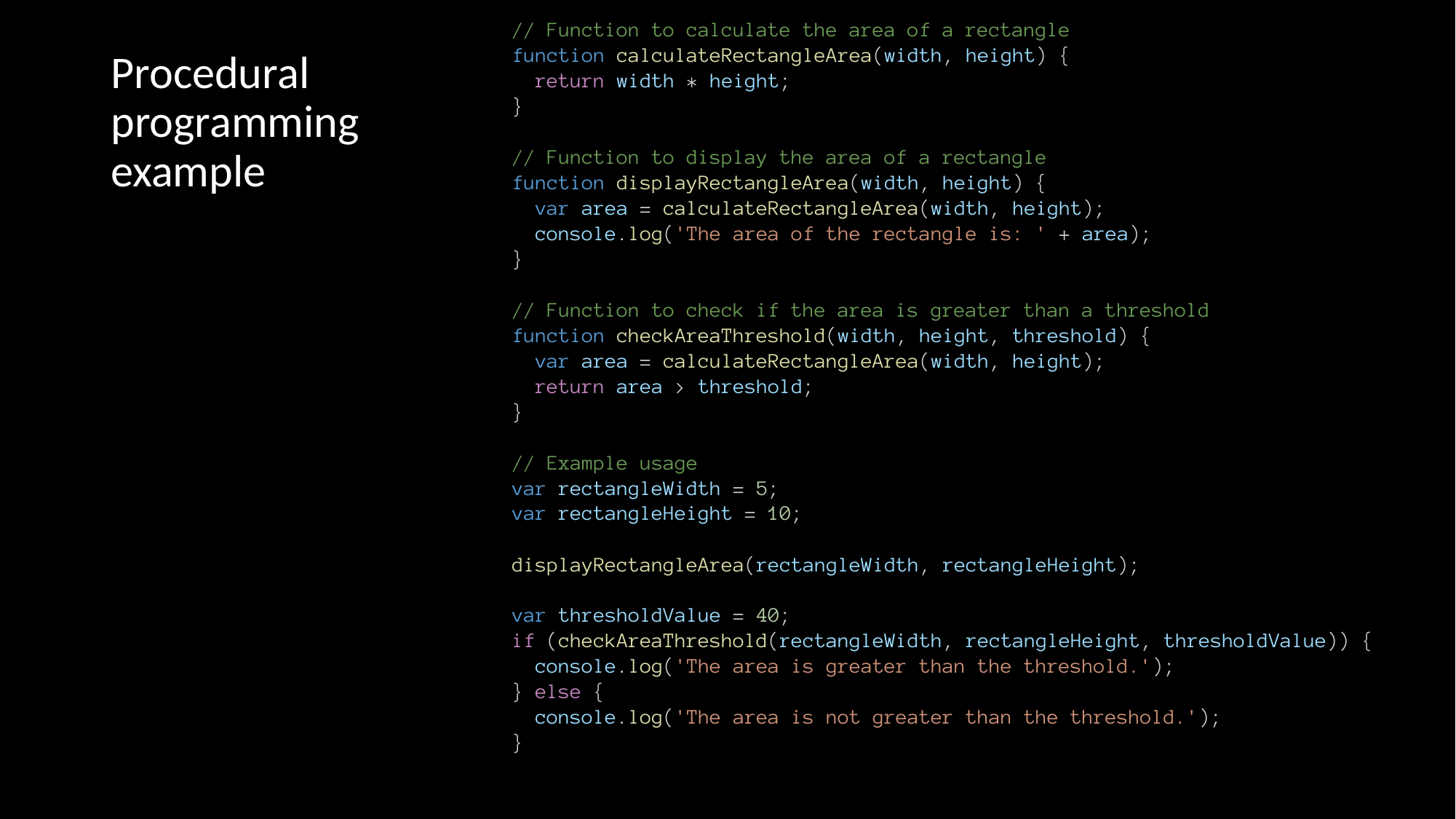

// Function to calculate the area of a rectangle
function calculateRectangleArea(width, height) {
  return width * height;
}
// Function to display the area of a rectangle
function displayRectangleArea(width, height) {
  var area = calculateRectangleArea(width, height);
  console.log('The area of the rectangle is: ' + area);
}
// Function to check if the area is greater than a threshold
function checkAreaThreshold(width, height, threshold) {
  var area = calculateRectangleArea(width, height);
  return area > threshold;
}
// Example usage
var rectangleWidth = 5;
var rectangleHeight = 10;
displayRectangleArea(rectangleWidth, rectangleHeight);
var thresholdValue = 40;
if (checkAreaThreshold(rectangleWidth, rectangleHeight, thresholdValue)) {
  console.log('The area is greater than the threshold.');
} else {
  console.log('The area is not greater than the threshold.');
}
# Procedural programming example